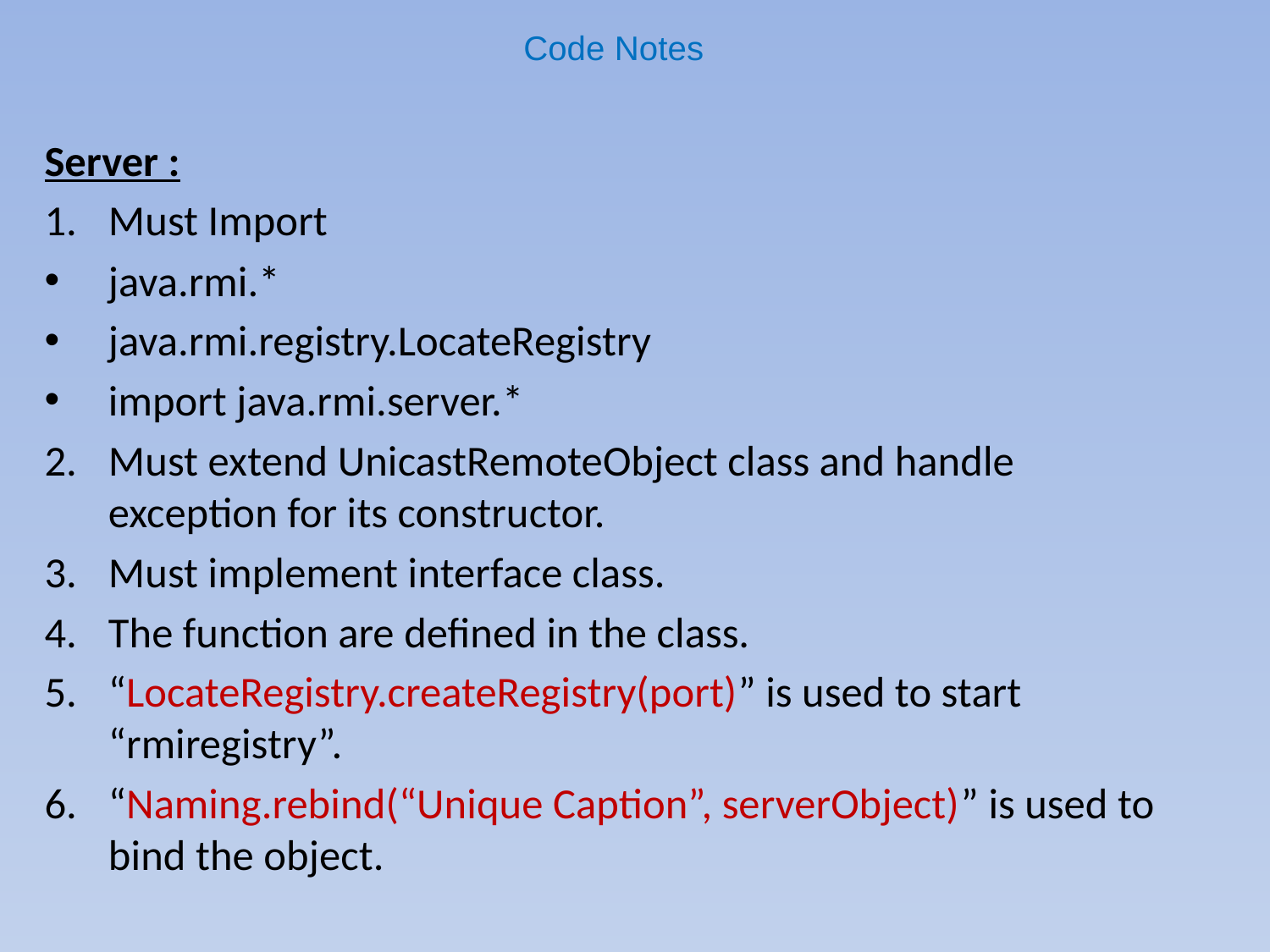

# Code Notes
Server :
Must Import
java.rmi.*
java.rmi.registry.LocateRegistry
import java.rmi.server.*
Must extend UnicastRemoteObject class and handle exception for its constructor.
Must implement interface class.
The function are defined in the class.
“LocateRegistry.createRegistry(port)” is used to start “rmiregistry”.
“Naming.rebind(“Unique Caption”, serverObject)” is used to bind the object.